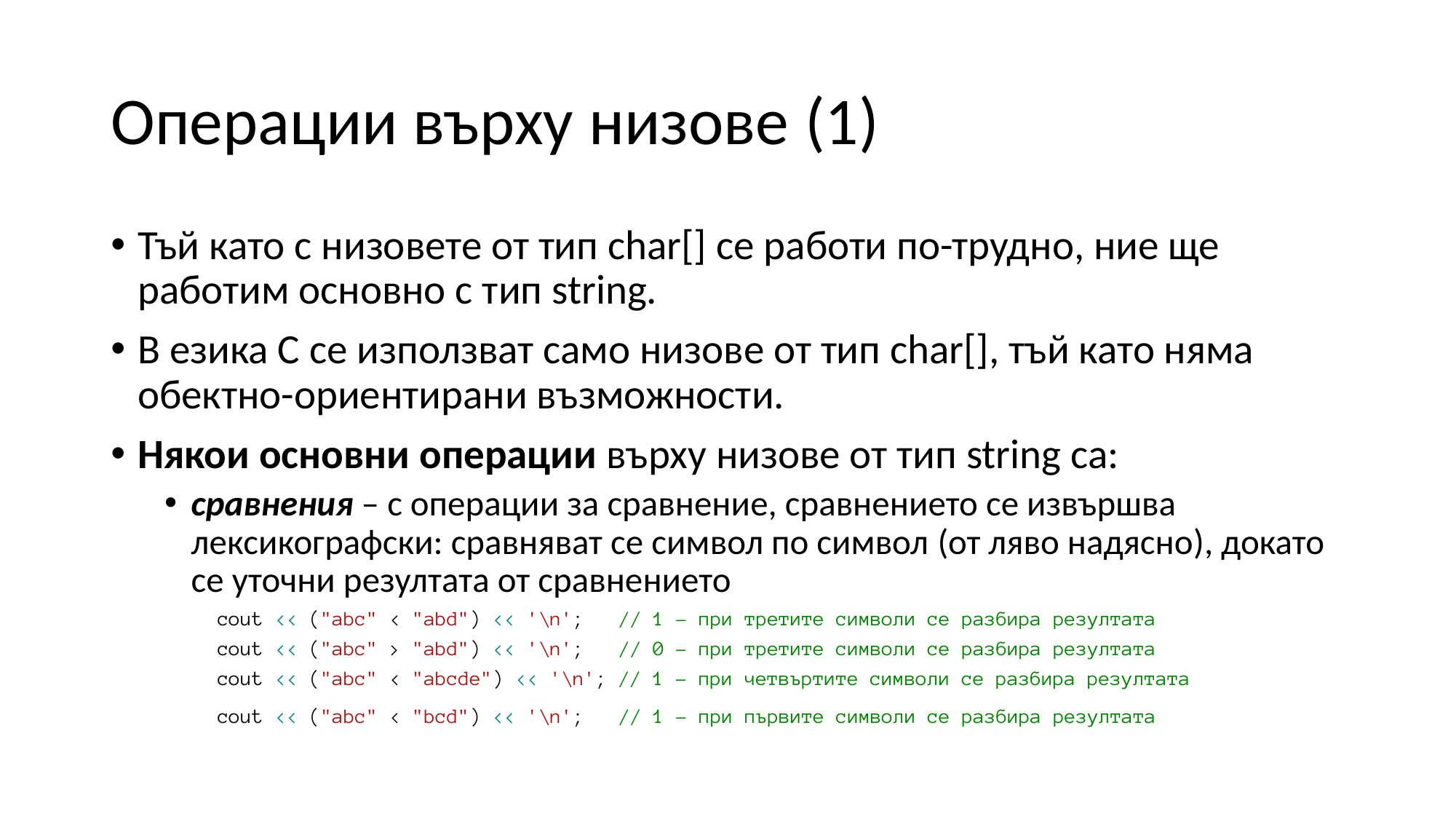

# Операции върху низове (1)
Тъй като с низовете от тип char[] се работи по-трудно, ние ще работим основно с тип string.
В езика C се използват само низове от тип char[], тъй като няма обектно-ориентирани възможности.
Някои основни операции върху низове от тип string са:
сравнения – с операции за сравнение, сравнението се извършва лексикографски: сравняват се символ по символ (от ляво надясно), докато се уточни резултата от сравнението
cout << ("abc" < "abd") << '\n';   // 1 – при третите символи се разбира резултата
cout << ("abc" > "abd") << '\n';   // 0 - при третите символи се разбира резултата
cout << ("abc" < "abcde") << '\n'; // 1 - при четвъртите символи се разбира резултата
cout << ("abc" < "bcd") << '\n';   // 1 - при първите символи се разбира резултата